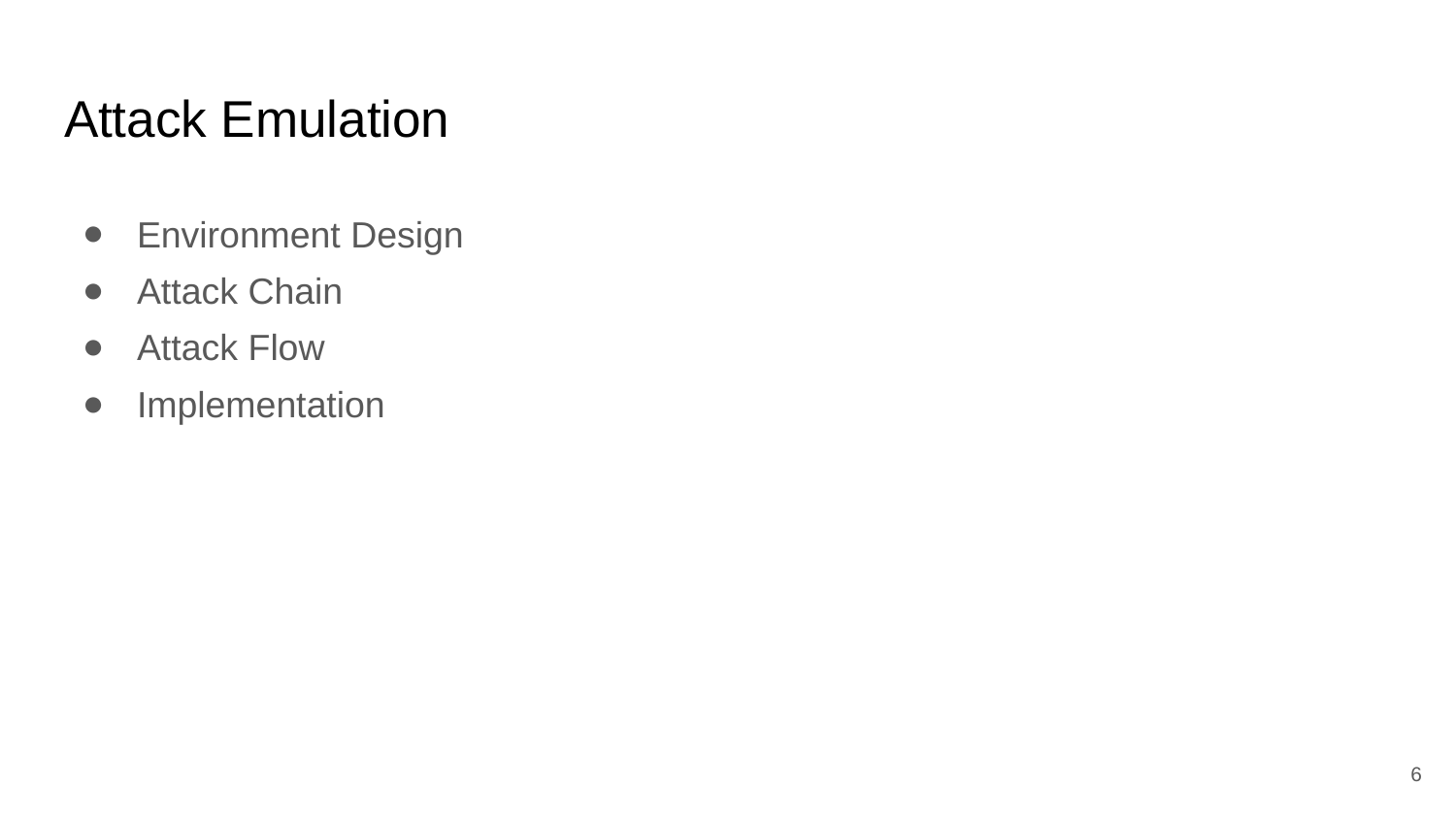

# Attack Emulation
Environment Design
Attack Chain
Attack Flow
Implementation
6